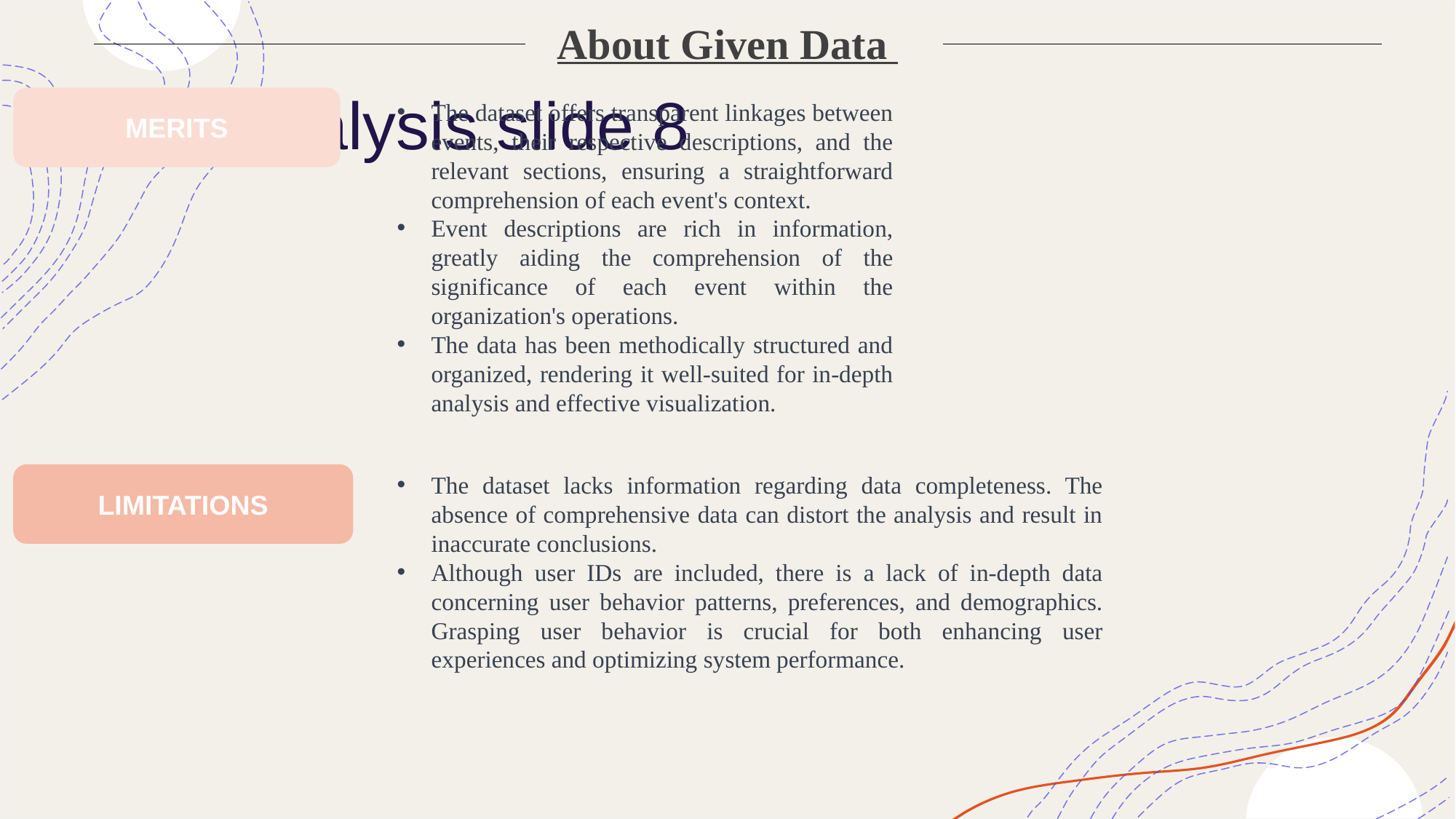

About Given Data
Project analysis slide 8
MERITS
The dataset offers transparent linkages between events, their respective descriptions, and the relevant sections, ensuring a straightforward comprehension of each event's context.
Event descriptions are rich in information, greatly aiding the comprehension of the significance of each event within the organization's operations.
The data has been methodically structured and organized, rendering it well-suited for in-depth analysis and effective visualization.

LIMITATIONS
The dataset lacks information regarding data completeness. The absence of comprehensive data can distort the analysis and result in inaccurate conclusions.
Although user IDs are included, there is a lack of in-depth data concerning user behavior patterns, preferences, and demographics. Grasping user behavior is crucial for both enhancing user experiences and optimizing system performance.